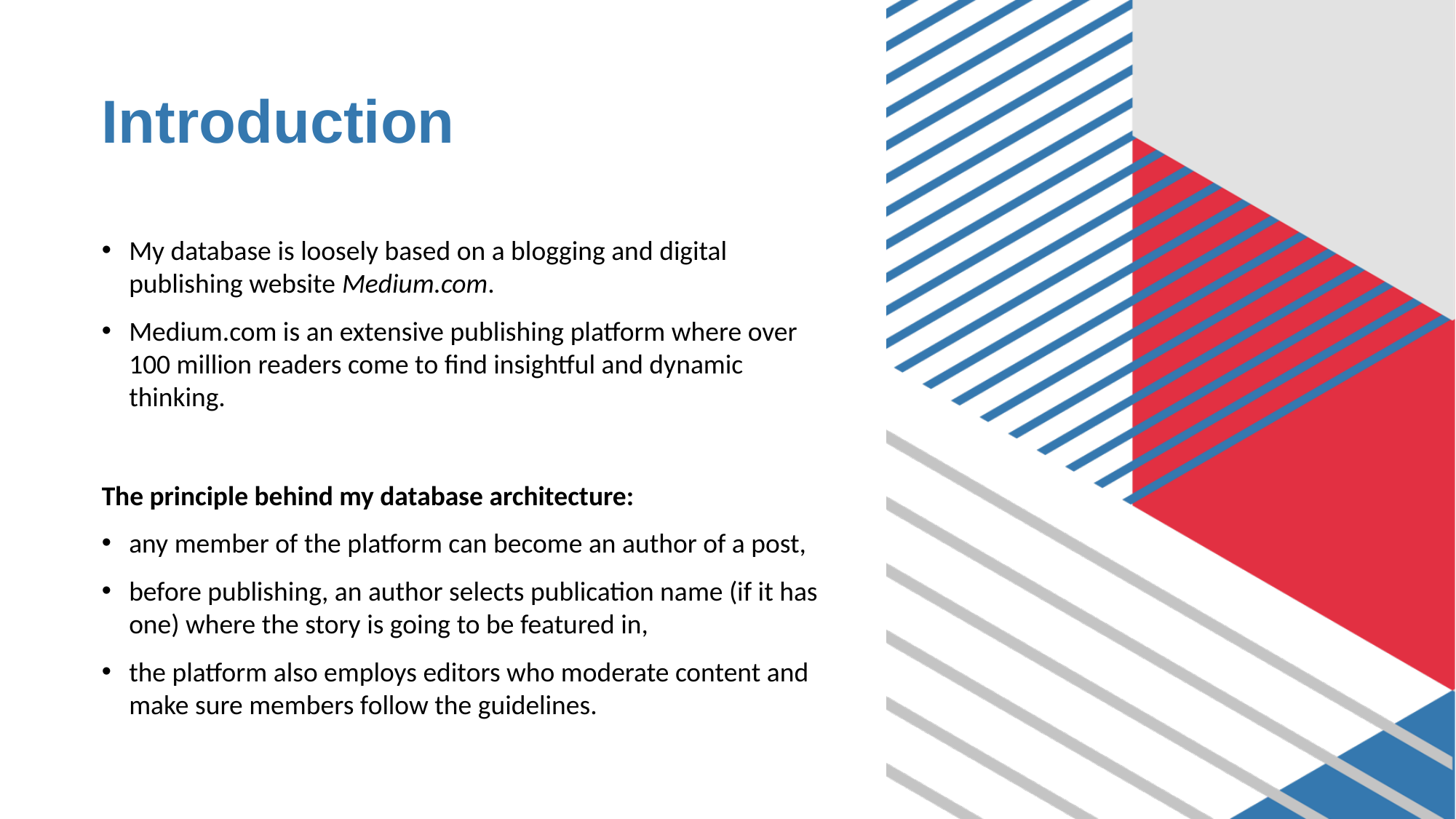

# Introduction
My database is loosely based on a blogging and digital publishing website Medium.com.
Medium.com is an extensive publishing platform where over 100 million readers come to find insightful and dynamic thinking.

The principle behind my database architecture:
any member of the platform can become an author of a post,
before publishing, an author selects publication name (if it has one) where the story is going to be featured in,
the platform also employs editors who moderate content and make sure members follow the guidelines.